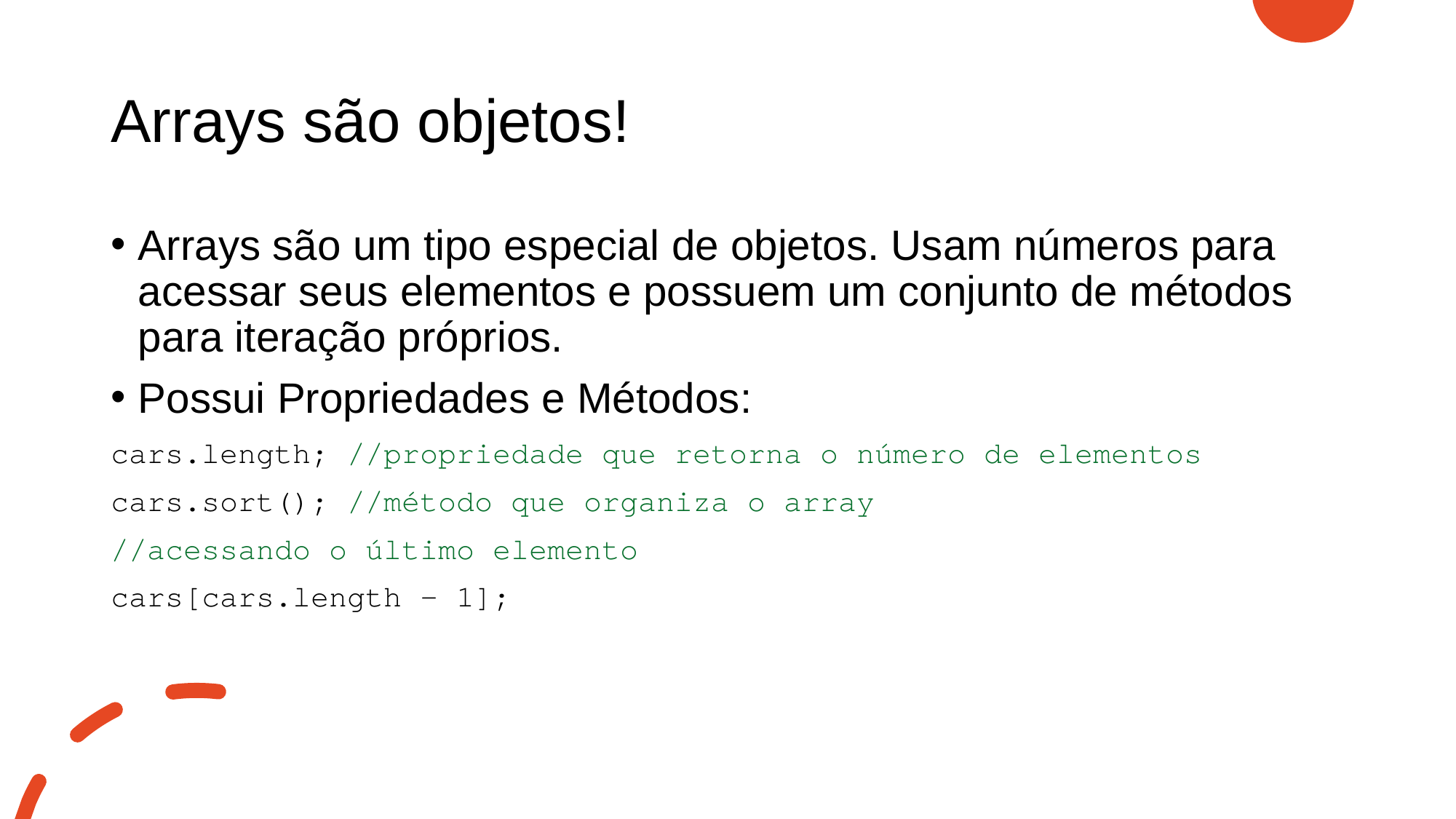

# Arrays são objetos!
Arrays são um tipo especial de objetos. Usam números para acessar seus elementos e possuem um conjunto de métodos para iteração próprios.
Possui Propriedades e Métodos:
cars.length; //propriedade que retorna o número de elementos
cars.sort(); //método que organiza o array
//acessando o último elemento
cars[cars.length - 1];